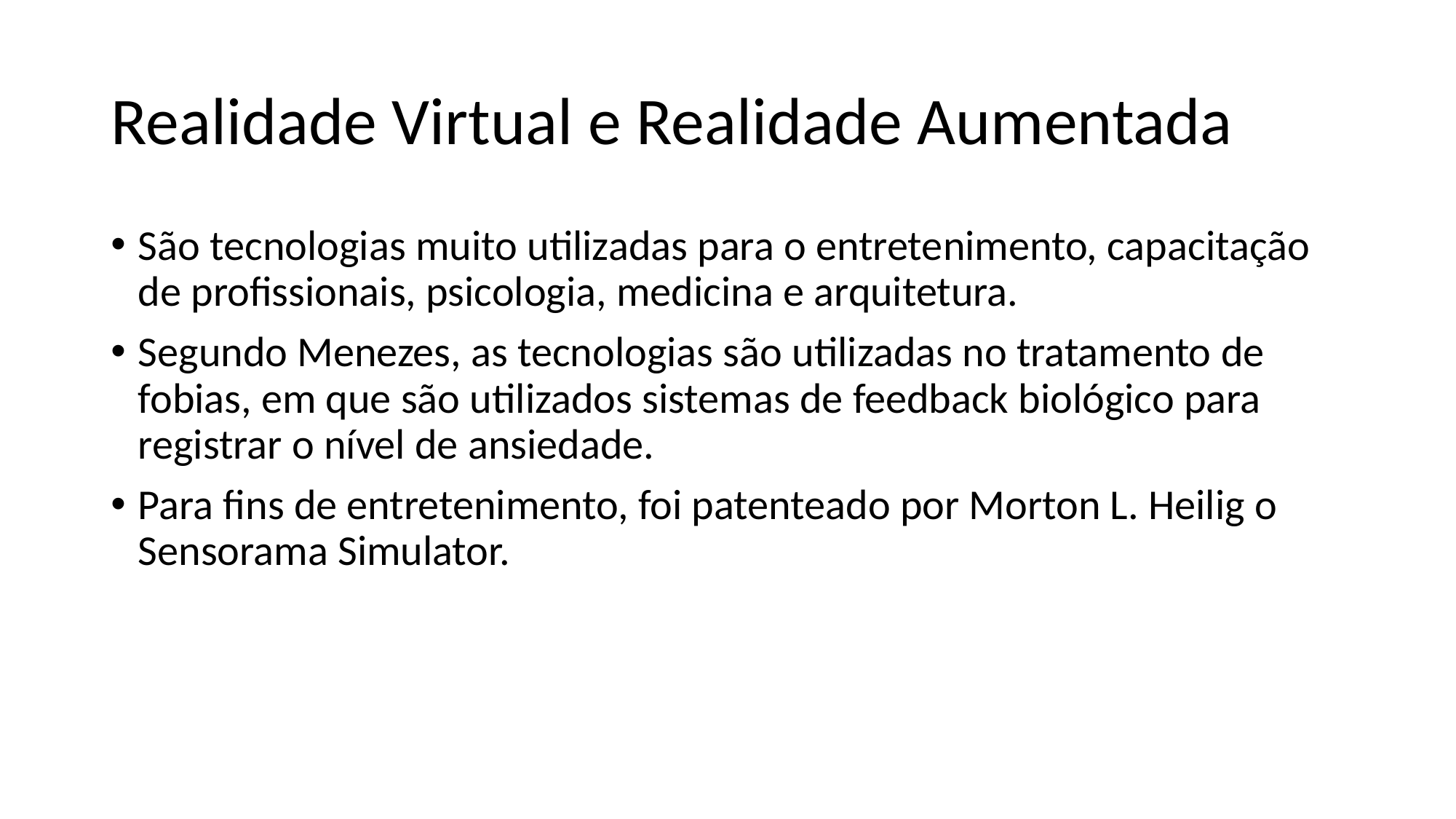

# Realidade Virtual e Realidade Aumentada
São tecnologias muito utilizadas para o entretenimento, capacitação de profissionais, psicologia, medicina e arquitetura.
Segundo Menezes, as tecnologias são utilizadas no tratamento de fobias, em que são utilizados sistemas de feedback biológico para registrar o nível de ansiedade.
Para fins de entretenimento, foi patenteado por Morton L. Heilig o Sensorama Simulator.